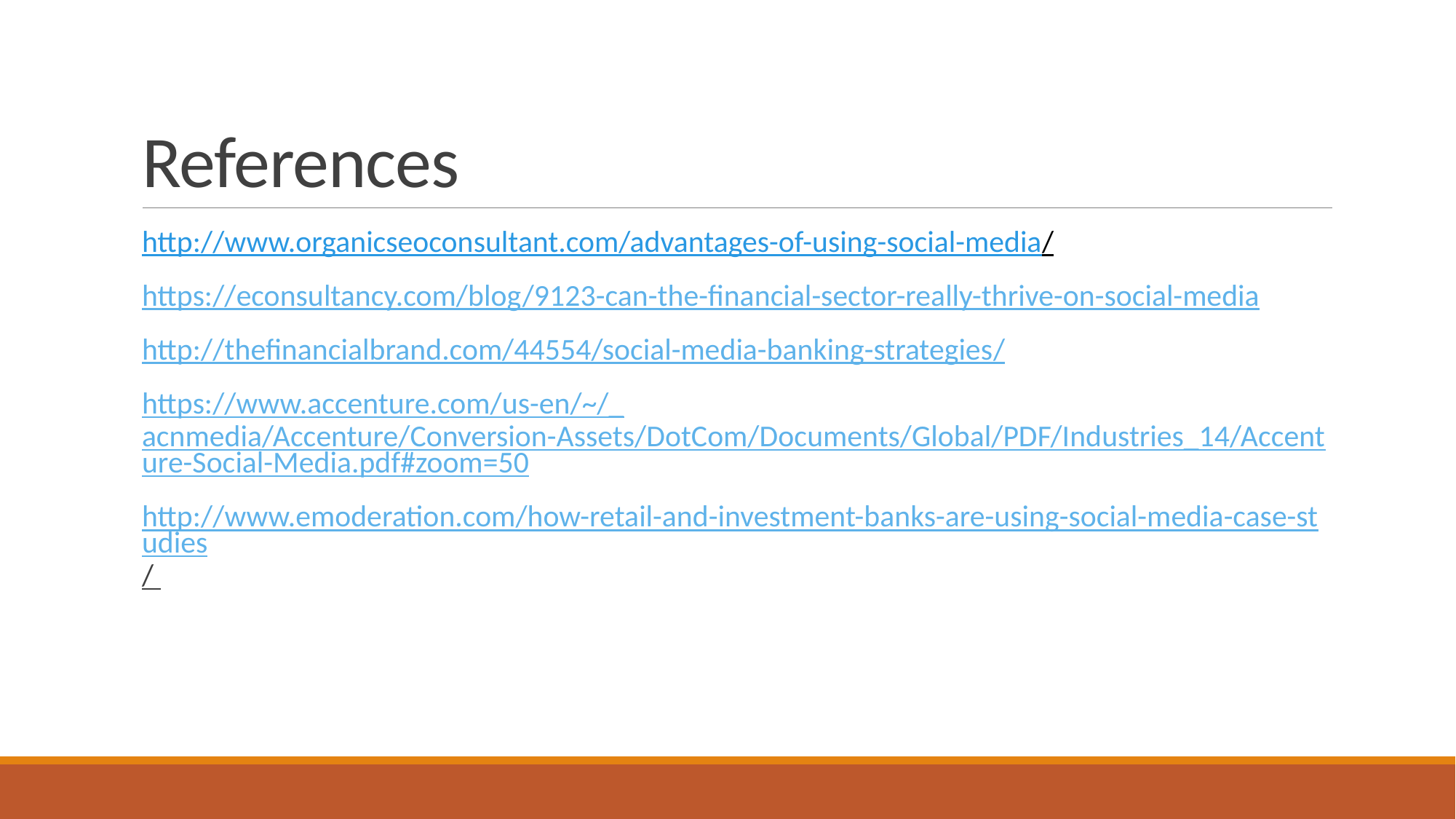

# References
http://www.organicseoconsultant.com/advantages-of-using-social-media/
https://econsultancy.com/blog/9123-can-the-financial-sector-really-thrive-on-social-media
http://thefinancialbrand.com/44554/social-media-banking-strategies/
https://www.accenture.com/us-en/~/_acnmedia/Accenture/Conversion-Assets/DotCom/Documents/Global/PDF/Industries_14/Accenture-Social-Media.pdf#zoom=50
http://www.emoderation.com/how-retail-and-investment-banks-are-using-social-media-case-studies/